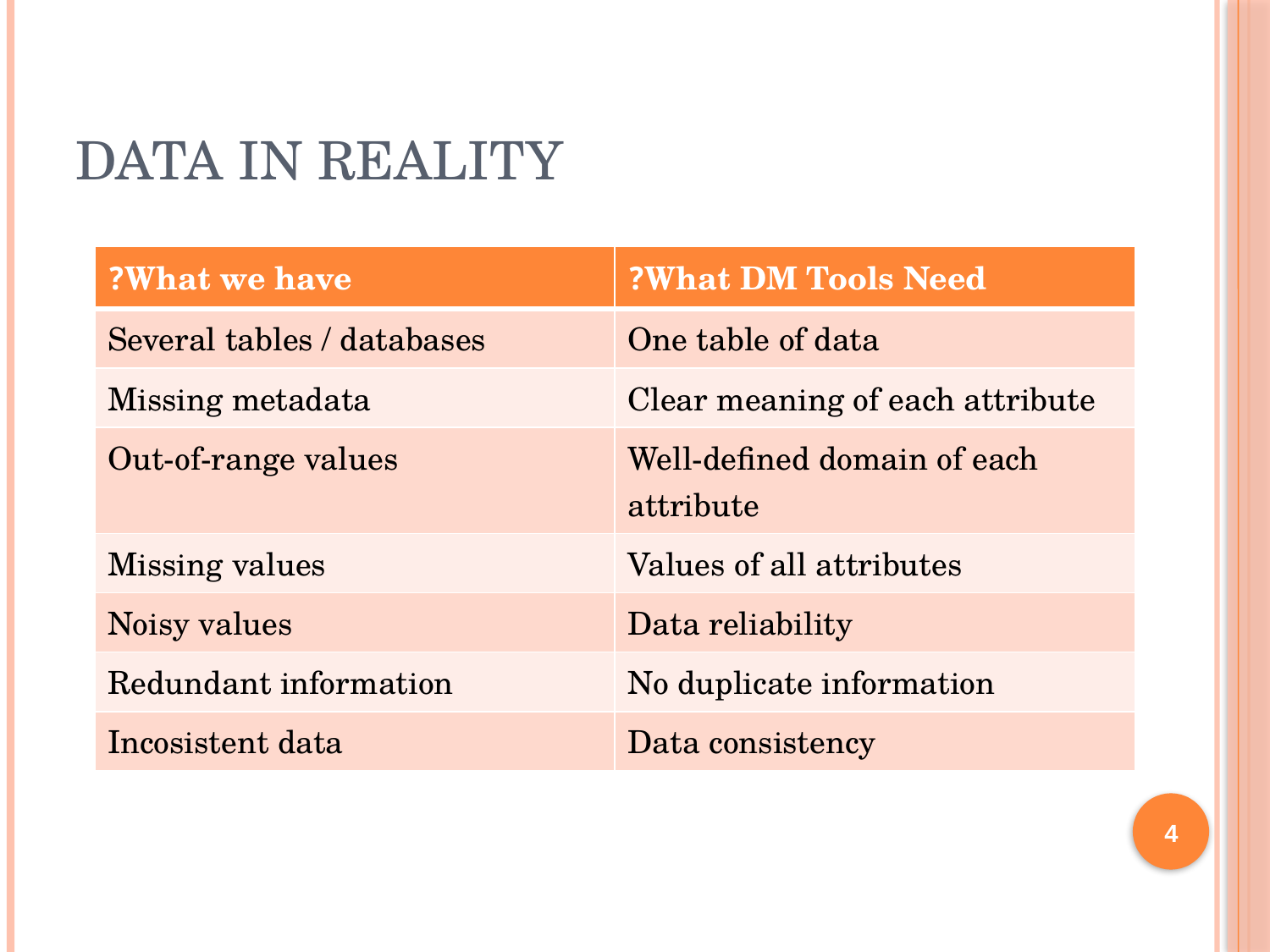

# Data In Reality
| What we have? | What DM Tools Need? |
| --- | --- |
| Several tables / databases | One table of data |
| Missing metadata | Clear meaning of each attribute |
| Out-of-range values | Well-defined domain of each attribute |
| Missing values | Values of all attributes |
| Noisy values | Data reliability |
| Redundant information | No duplicate information |
| Incosistent data | Data consistency |
4